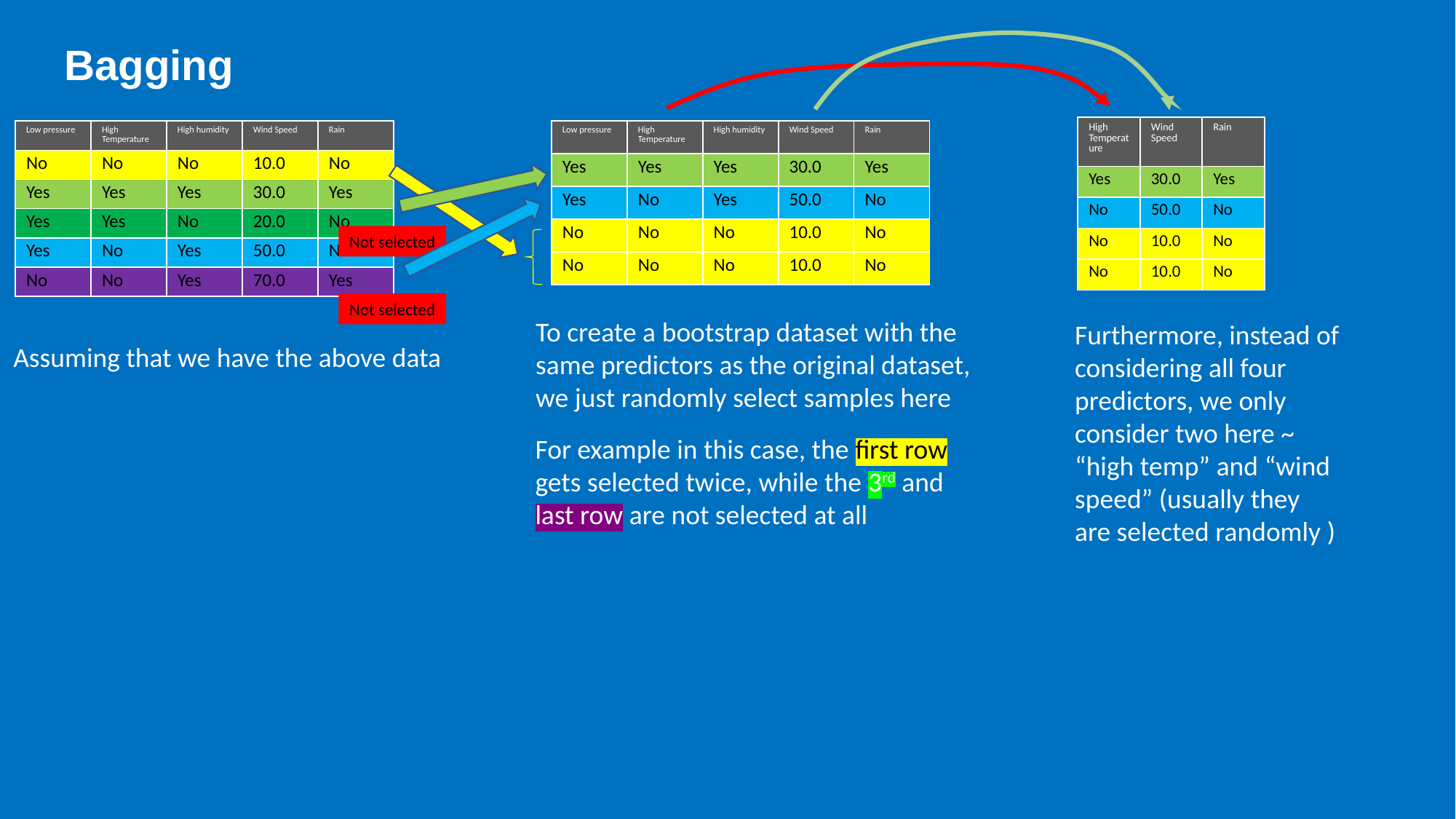

Bagging

| High Temperature | Wind Speed | Rain |
| --- | --- | --- |
| Yes | 30.0 | Yes |
| No | 50.0 | No |
| No | 10.0 | No |
| No | 10.0 | No |
| Low pressure | High Temperature | High humidity | Wind Speed | Rain |
| --- | --- | --- | --- | --- |
| No | No | No | 10.0 | No |
| Yes | Yes | Yes | 30.0 | Yes |
| Yes | Yes | No | 20.0 | No |
| Yes | No | Yes | 50.0 | No |
| No | No | Yes | 70.0 | Yes |
| Low pressure | High Temperature | High humidity | Wind Speed | Rain |
| --- | --- | --- | --- | --- |
| Yes | Yes | Yes | 30.0 | Yes |
| Yes | No | Yes | 50.0 | No |
| No | No | No | 10.0 | No |
| No | No | No | 10.0 | No |

Not selected

Not selected
To create a bootstrap dataset with the same predictors as the original dataset, we just randomly select samples here
Furthermore, instead of considering all four predictors, we only consider two here ~ “high temp” and “wind speed” (usually they are selected randomly )
Assuming that we have the above data
For example in this case, the first row gets selected twice, while the 3rd and last row are not selected at all